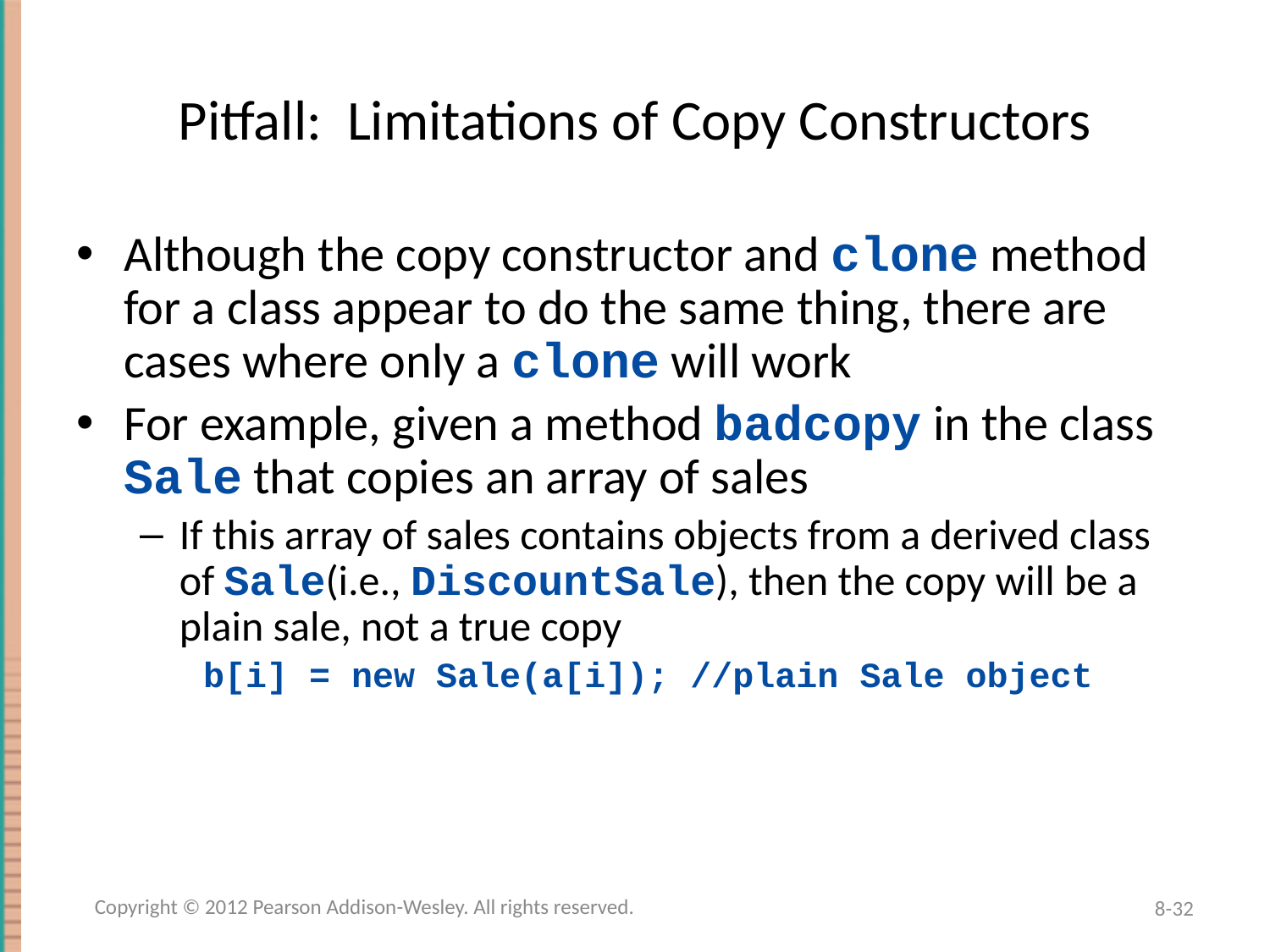

# Pitfall:  Limitations of Copy Constructors
Although the copy constructor and clone method for a class appear to do the same thing, there are cases where only a clone will work
For example, given a method badcopy in the class Sale that copies an array of sales
If this array of sales contains objects from a derived class of Sale(i.e., DiscountSale), then the copy will be a plain sale, not a true copy
b[i] = new Sale(a[i]); //plain Sale object
Copyright © 2012 Pearson Addison-Wesley. All rights reserved.
8-32